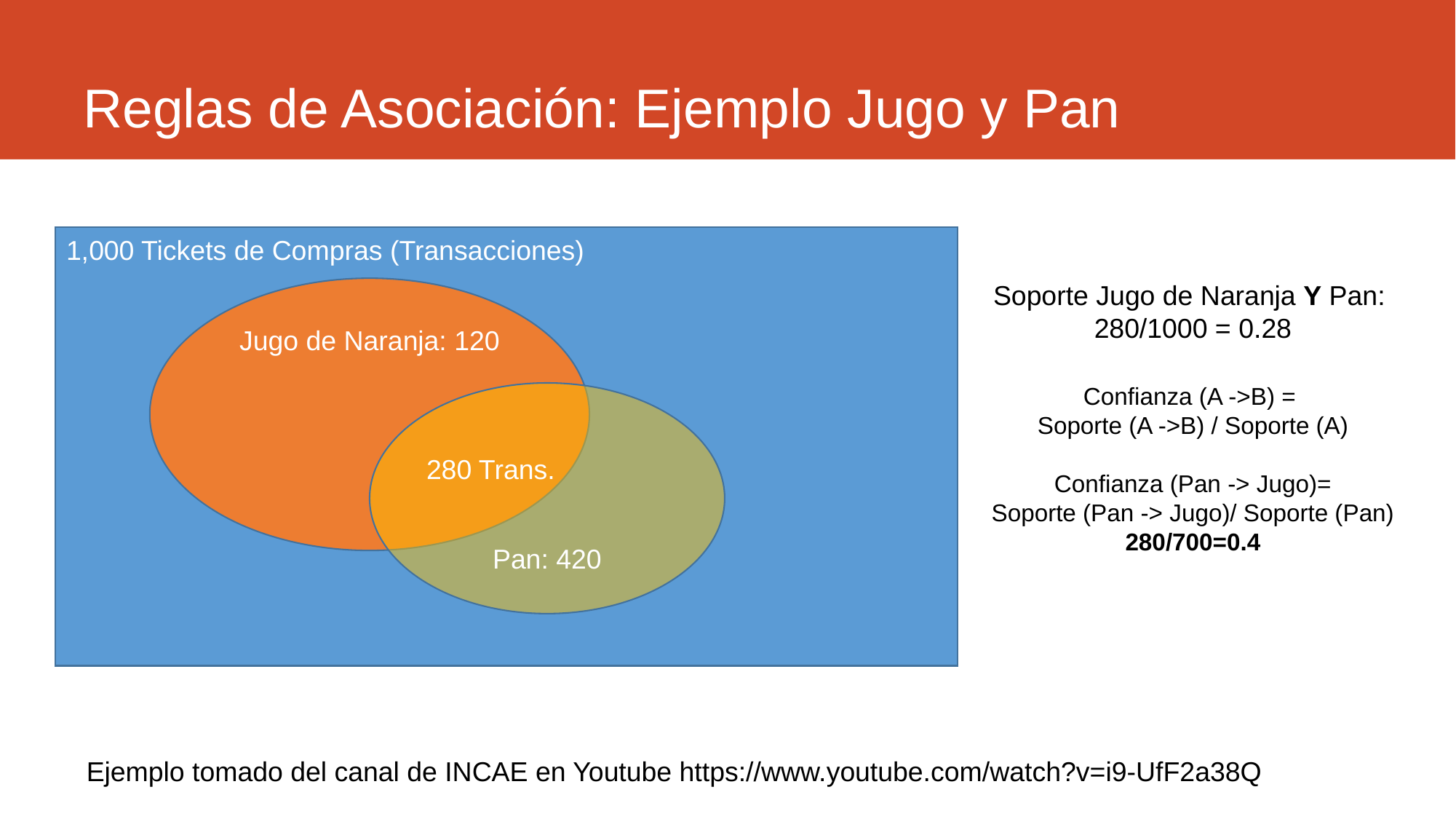

# Reglas de Asociación: Ejemplo Jugo y Pan
1,000 Tickets de Compras (Transacciones)
Soporte Jugo de Naranja Y Pan:
280/1000 = 0.28
Jugo de Naranja: 120
Confianza (A ->B) =
Soporte (A ->B) / Soporte (A)

Confianza (Pan -> Jugo)=
Soporte (Pan -> Jugo)/ Soporte (Pan)
280/700=0.4

Pan: 420
280 Trans.
Ejemplo tomado del canal de INCAE en Youtube https://www.youtube.com/watch?v=i9-UfF2a38Q